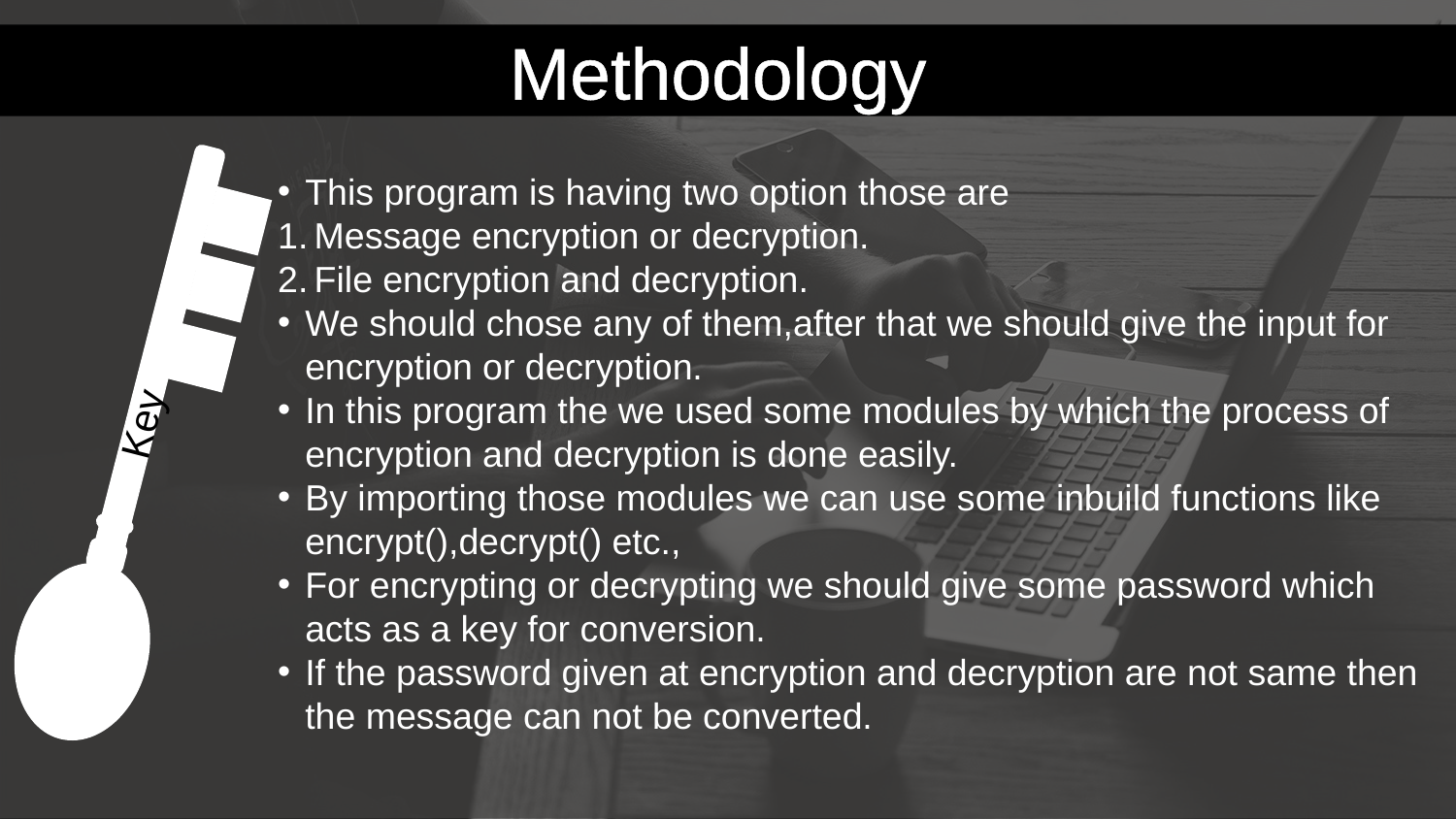

Methodology
This program is having two option those are
Message encryption or decryption.
File encryption and decryption.
We should chose any of them,after that we should give the input for encryption or decryption.
In this program the we used some modules by which the process of encryption and decryption is done easily.
By importing those modules we can use some inbuild functions like encrypt(),decrypt() etc.,
For encrypting or decrypting we should give some password which acts as a key for conversion.
If the password given at encryption and decryption are not same then the message can not be converted.

Key